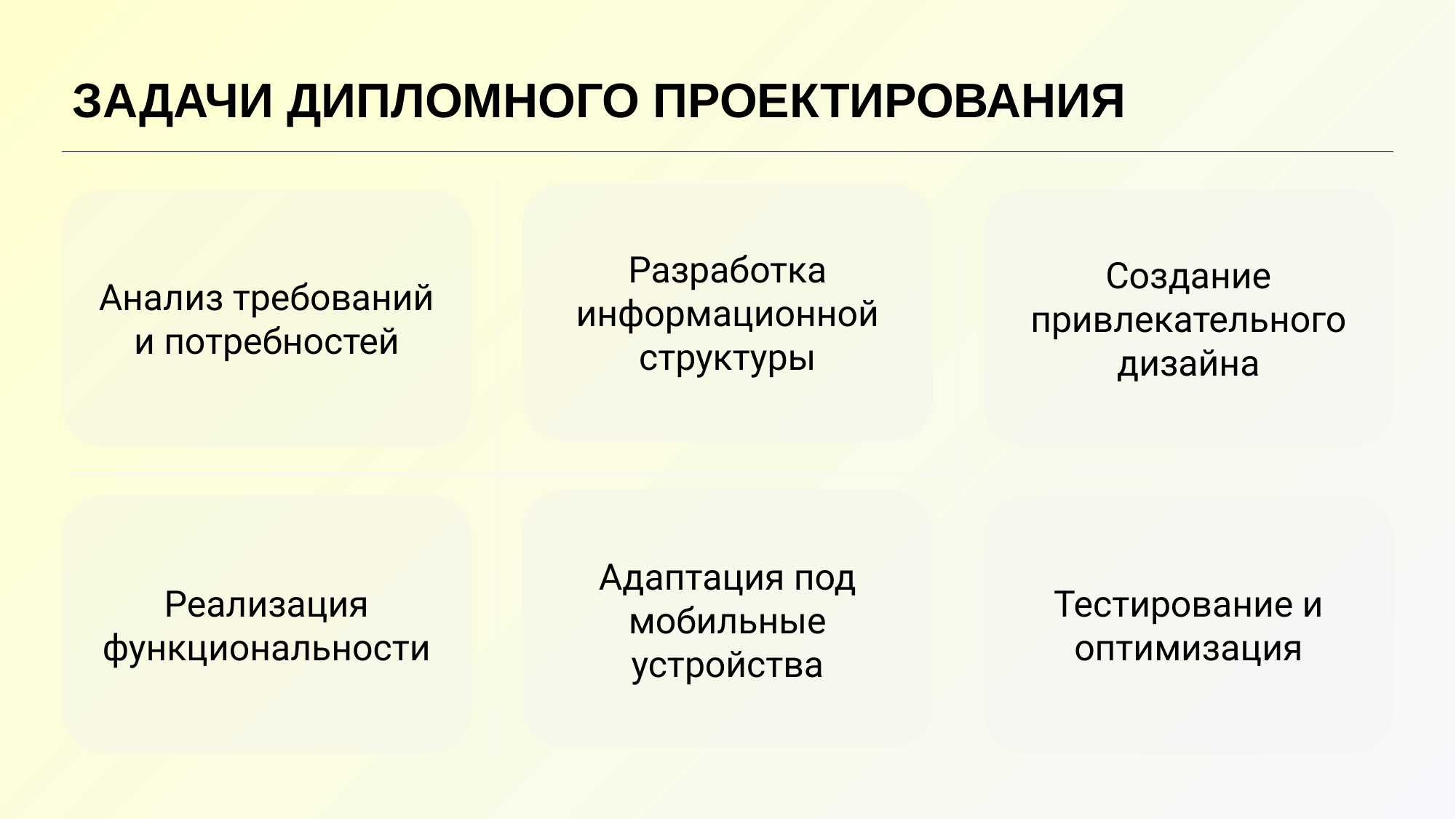

ЗАДАЧИ ДИПЛОМНОГО ПРОЕКТИРОВАНИЯ
Разработка информационной структуры
Анализ требований и потребностей
Создание привлекательного дизайна
Адаптация под мобильные устройства
Реализация функциональности
Тестирование и оптимизация